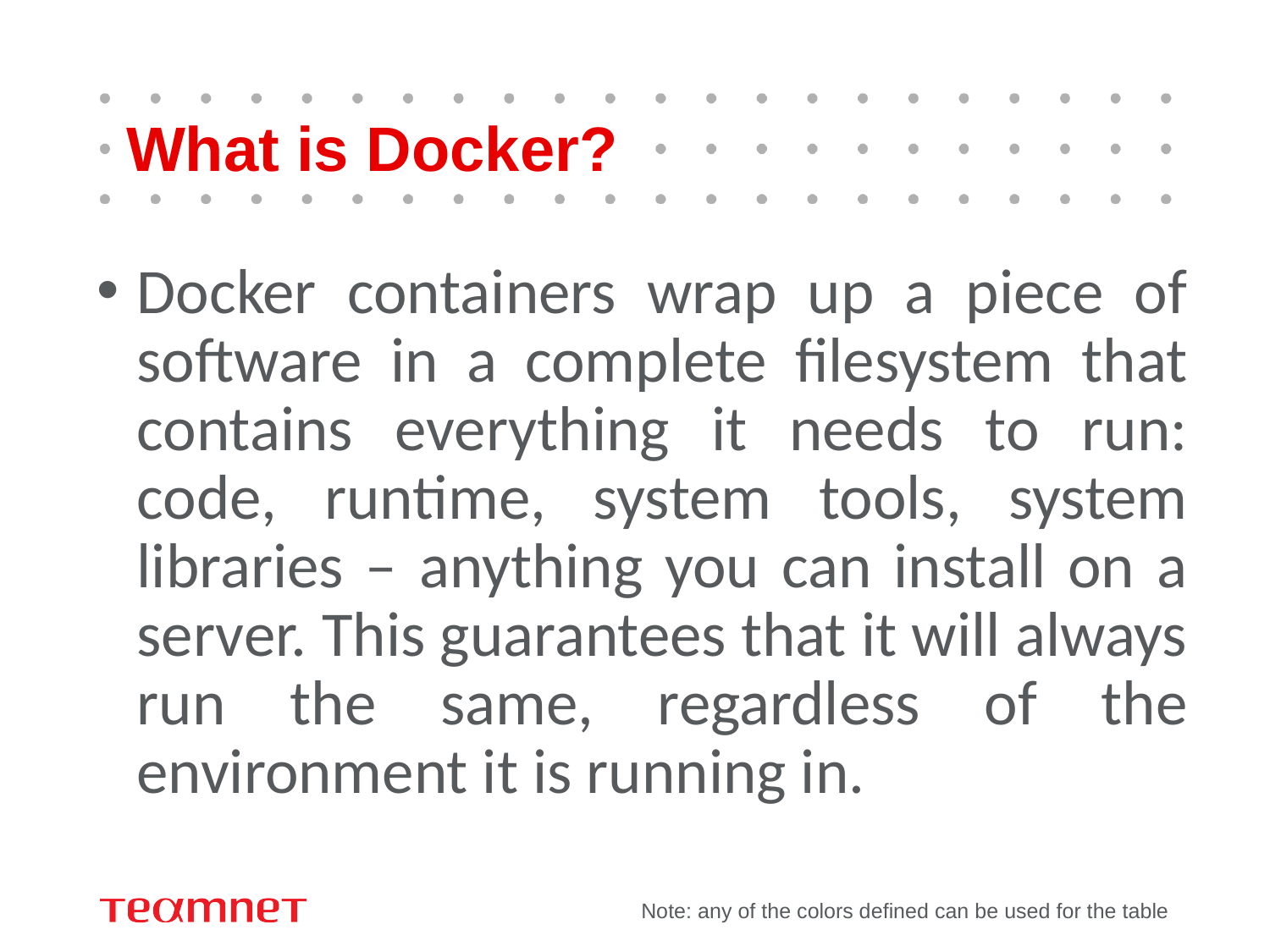

# What is Docker?
Docker containers wrap up a piece of software in a complete filesystem that contains everything it needs to run: code, runtime, system tools, system libraries – anything you can install on a server. This guarantees that it will always run the same, regardless of the environment it is running in.
Note: any of the colors defined can be used for the table